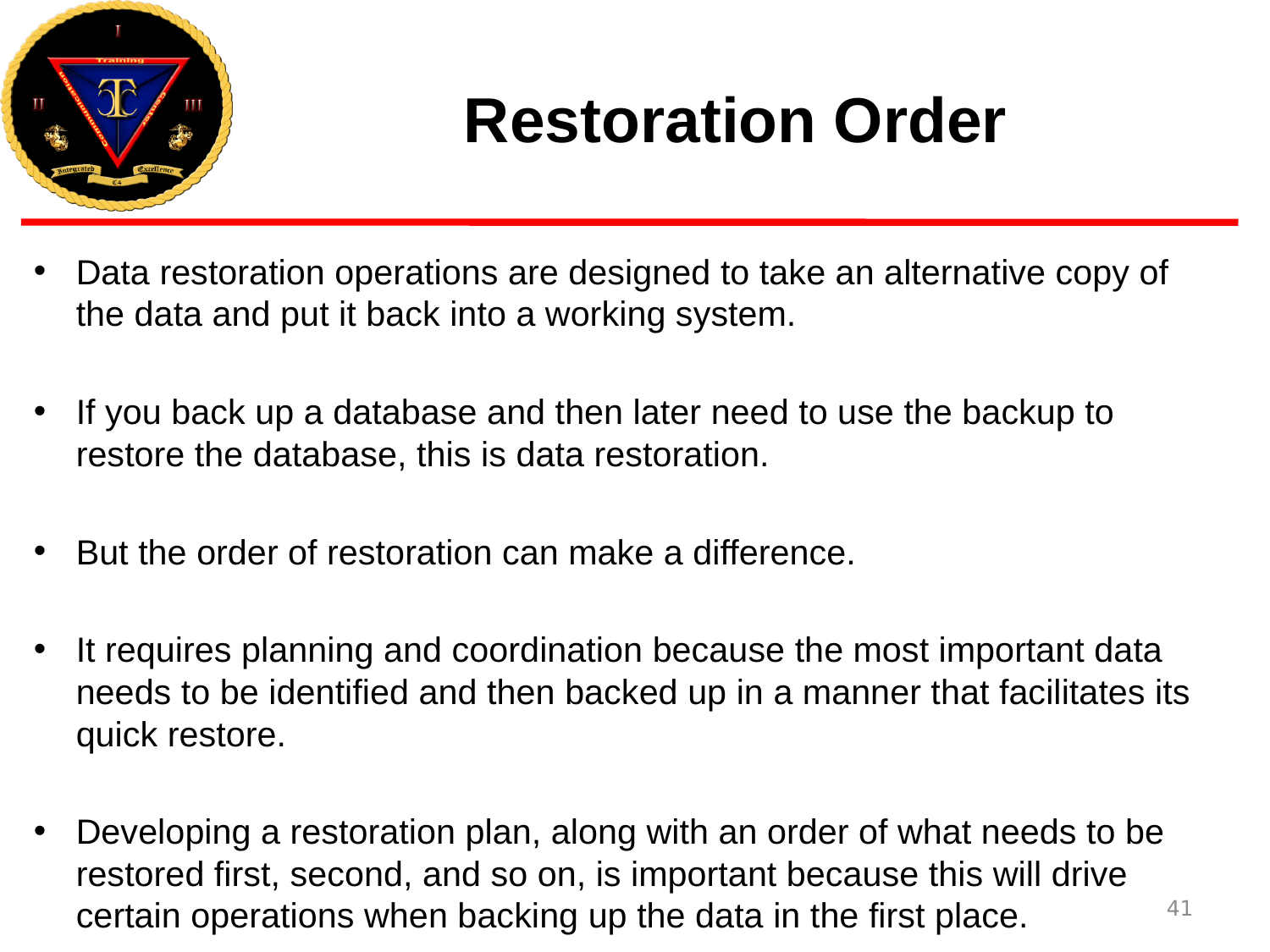

# Restoration Order
Data restoration operations are designed to take an alternative copy of the data and put it back into a working system.

If you back up a database and then later need to use the backup to restore the database, this is data restoration.

But the order of restoration can make a difference.

It requires planning and coordination because the most important data needs to be identified and then backed up in a manner that facilitates its quick restore.

Developing a restoration plan, along with an order of what needs to be restored first, second, and so on, is important because this will drive certain operations when backing up the data in the first place.
41